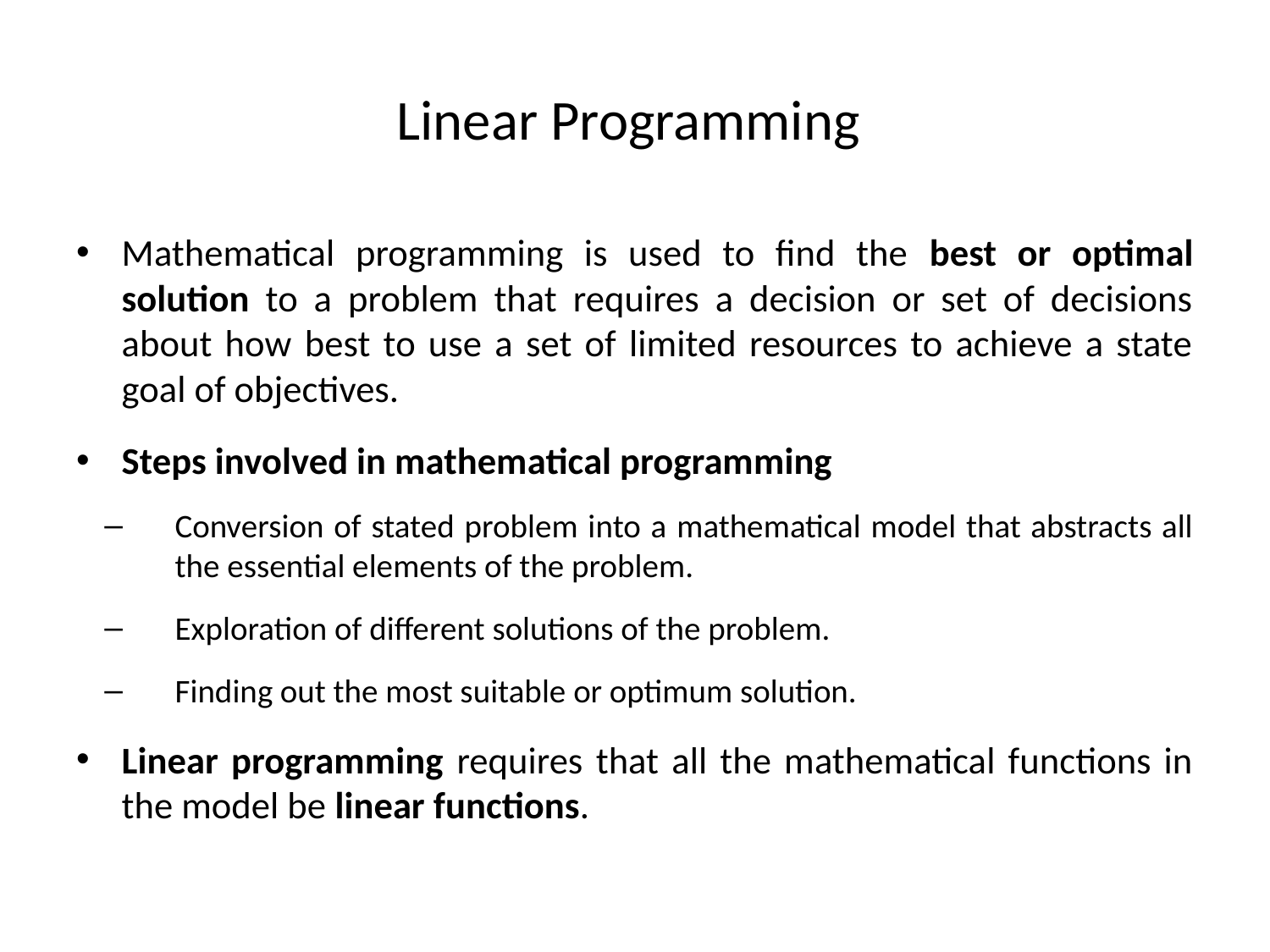

# Linear Programming
Mathematical programming is used to find the best or optimal solution to a problem that requires a decision or set of decisions about how best to use a set of limited resources to achieve a state goal of objectives.
Steps involved in mathematical programming
Conversion of stated problem into a mathematical model that abstracts all the essential elements of the problem.
Exploration of different solutions of the problem.
Finding out the most suitable or optimum solution.
Linear programming requires that all the mathematical functions in the model be linear functions.